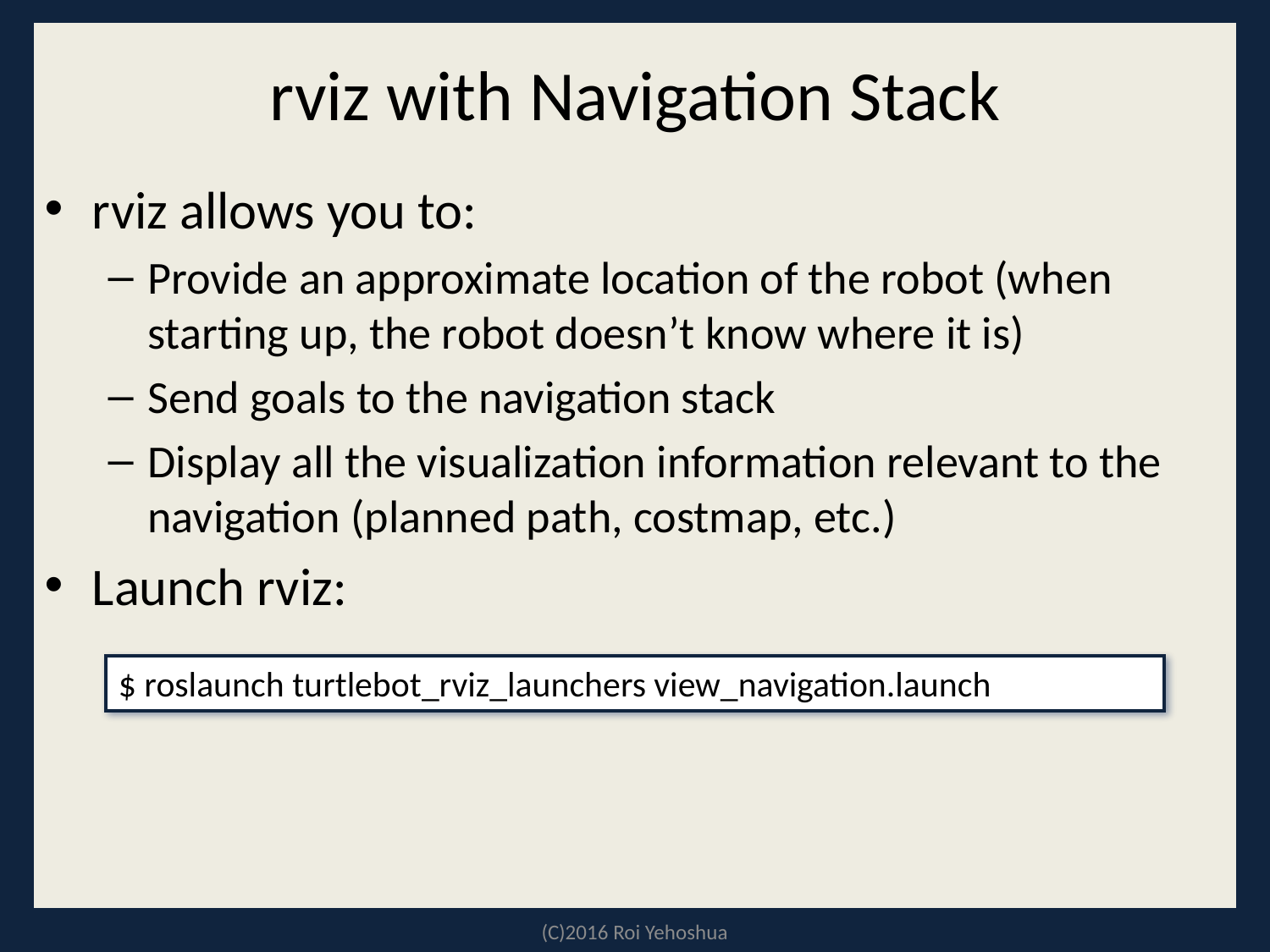

# rviz with Navigation Stack
rviz allows you to:
Provide an approximate location of the robot (when starting up, the robot doesn’t know where it is)
Send goals to the navigation stack
Display all the visualization information relevant to the navigation (planned path, costmap, etc.)
Launch rviz:

$ roslaunch turtlebot_rviz_launchers view_navigation.launch
(C)2016 Roi Yehoshua